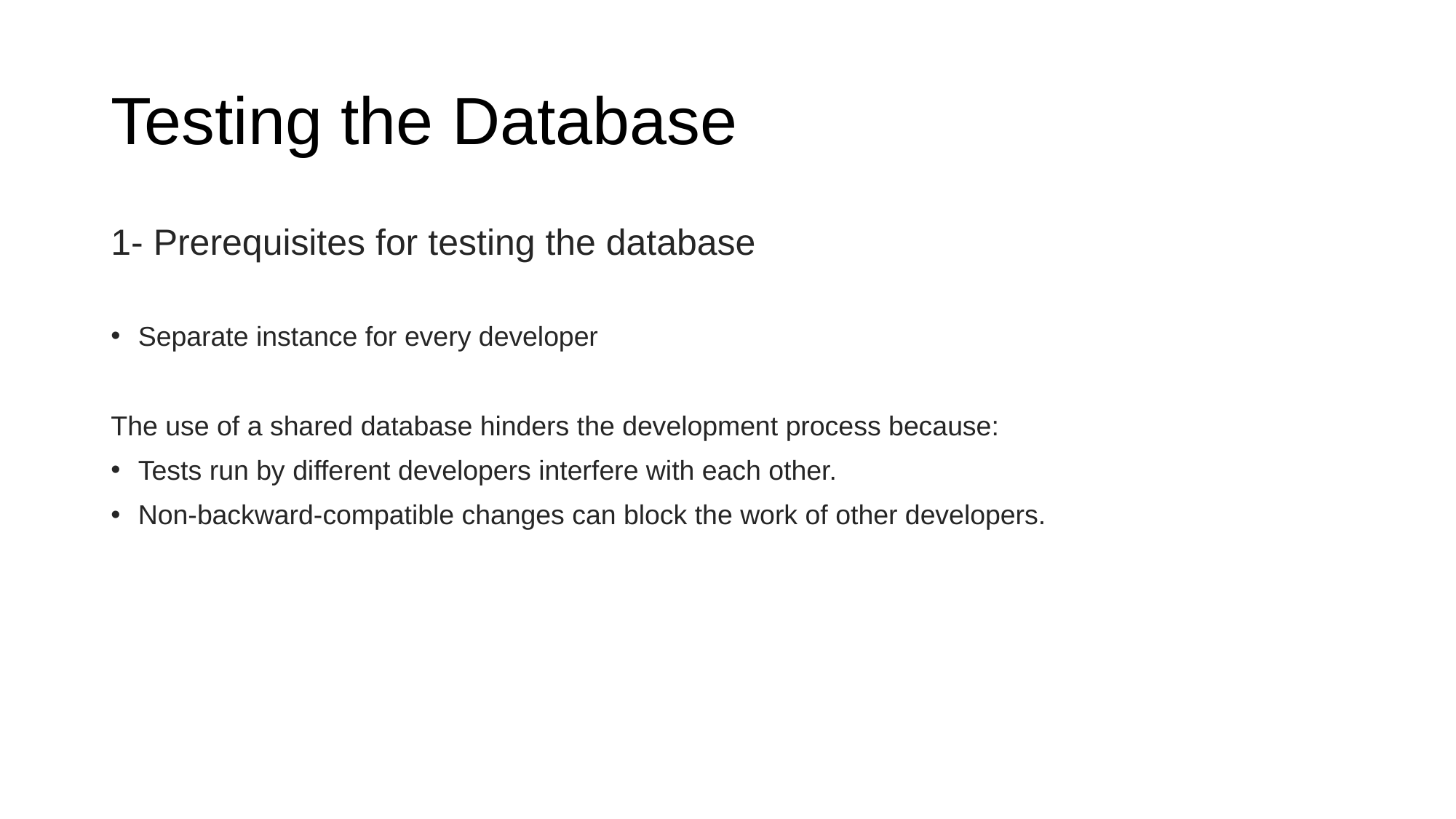

# Testing the Database
1- Prerequisites for testing the database

Separate instance for every developer

The use of a shared database hinders the development process because:
Tests run by different developers interfere with each other.
Non-backward-compatible changes can block the work of other developers.